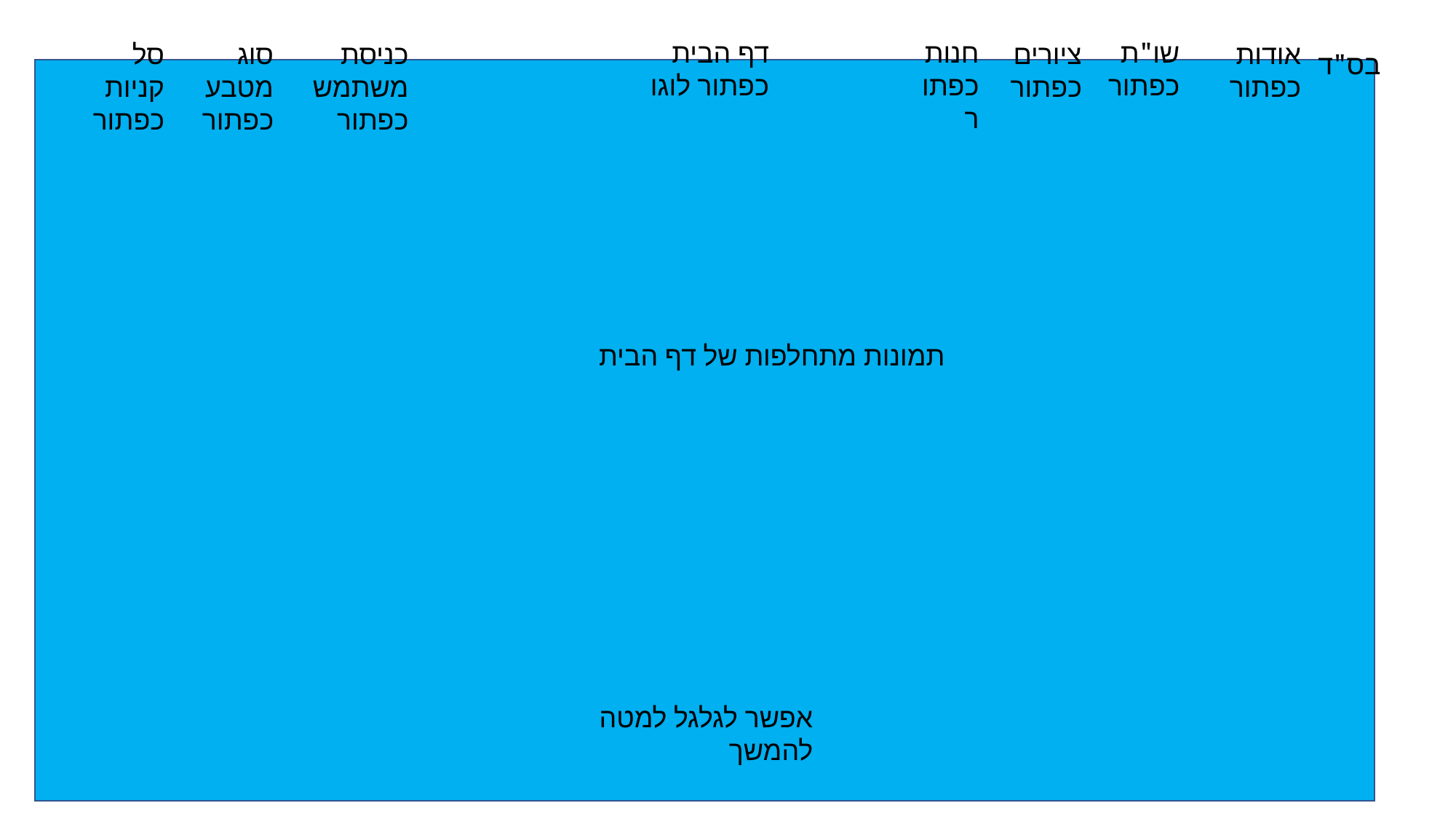

חנות כפתור
דף הבית כפתור לוגו
שו"ת
כפתור
ציורים
כפתור
אודות
כפתור
סל קניות
כפתור
סוג מטבע
כפתור
כניסת משתמש
כפתור
בס"ד

תמונות מתחלפות של דף הבית
אפשר לגלגל למטה להמשך